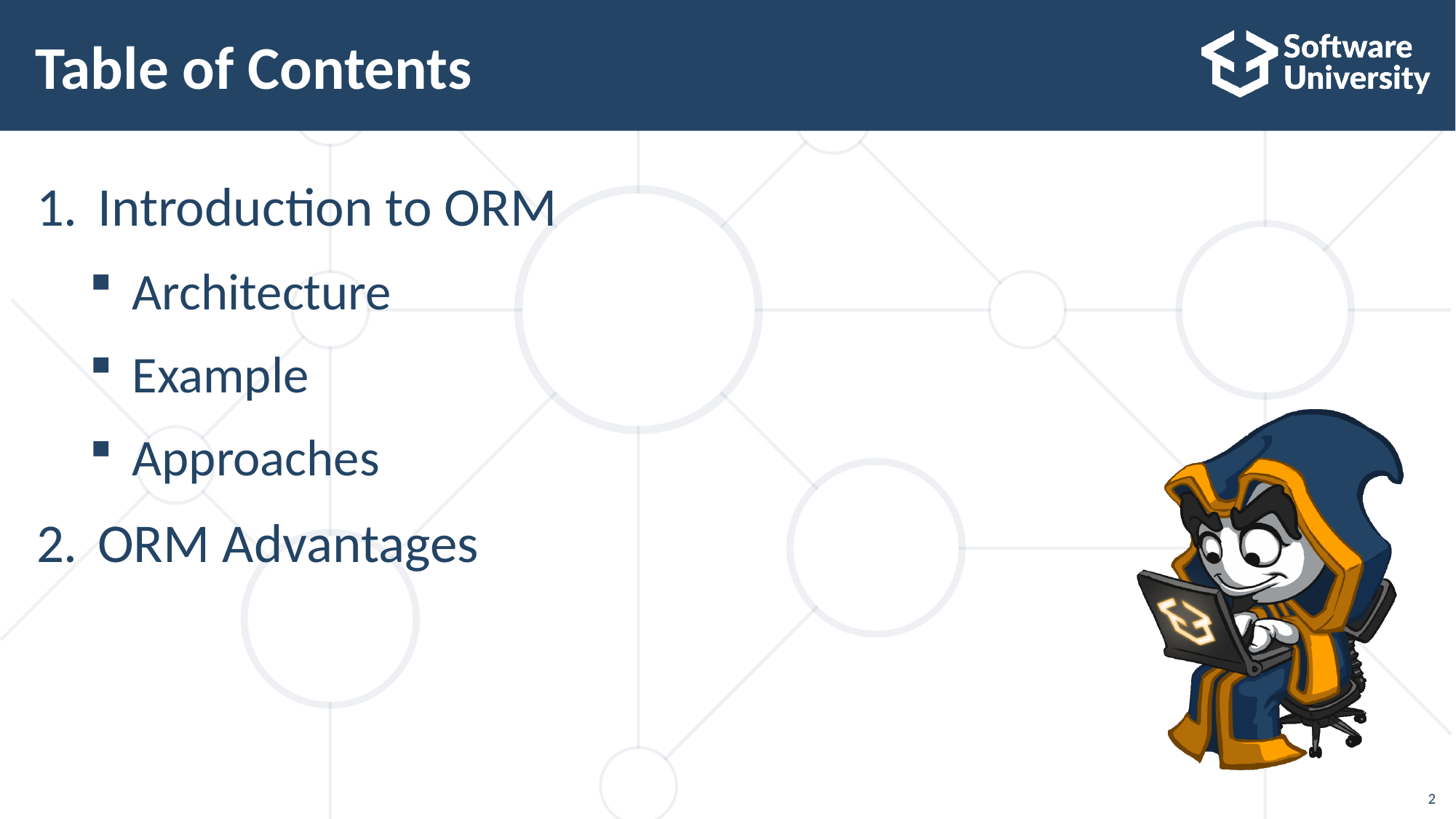

# Table of Contents
Introduction to ORM
Architecture
Example
Approaches
ORM Advantages
2